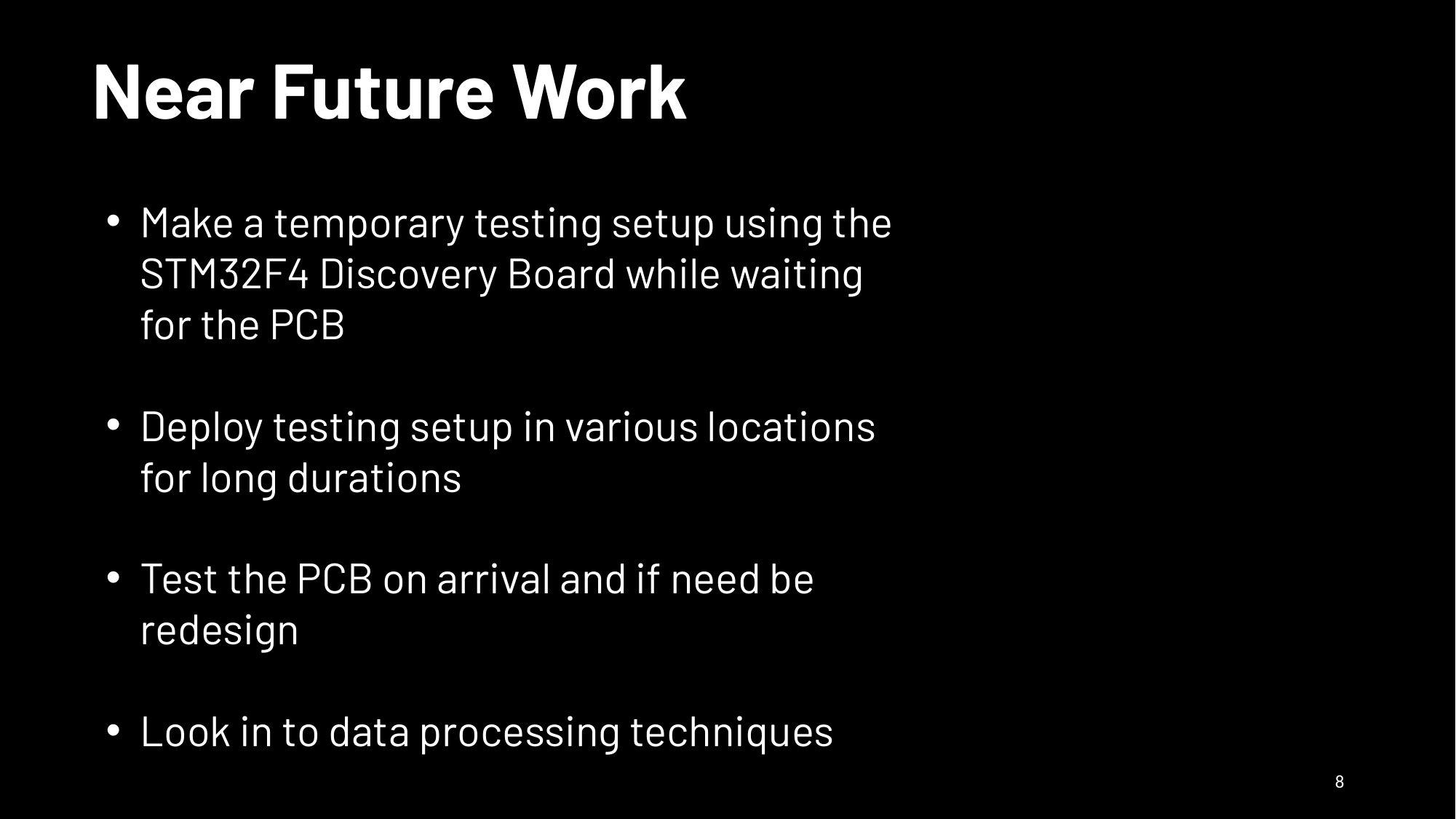

Near Future Work
Make a temporary testing setup using the STM32F4 Discovery Board while waiting for the PCB

Deploy testing setup in various locations for long durations

Test the PCB on arrival and if need be redesign

Look in to data processing techniques

8